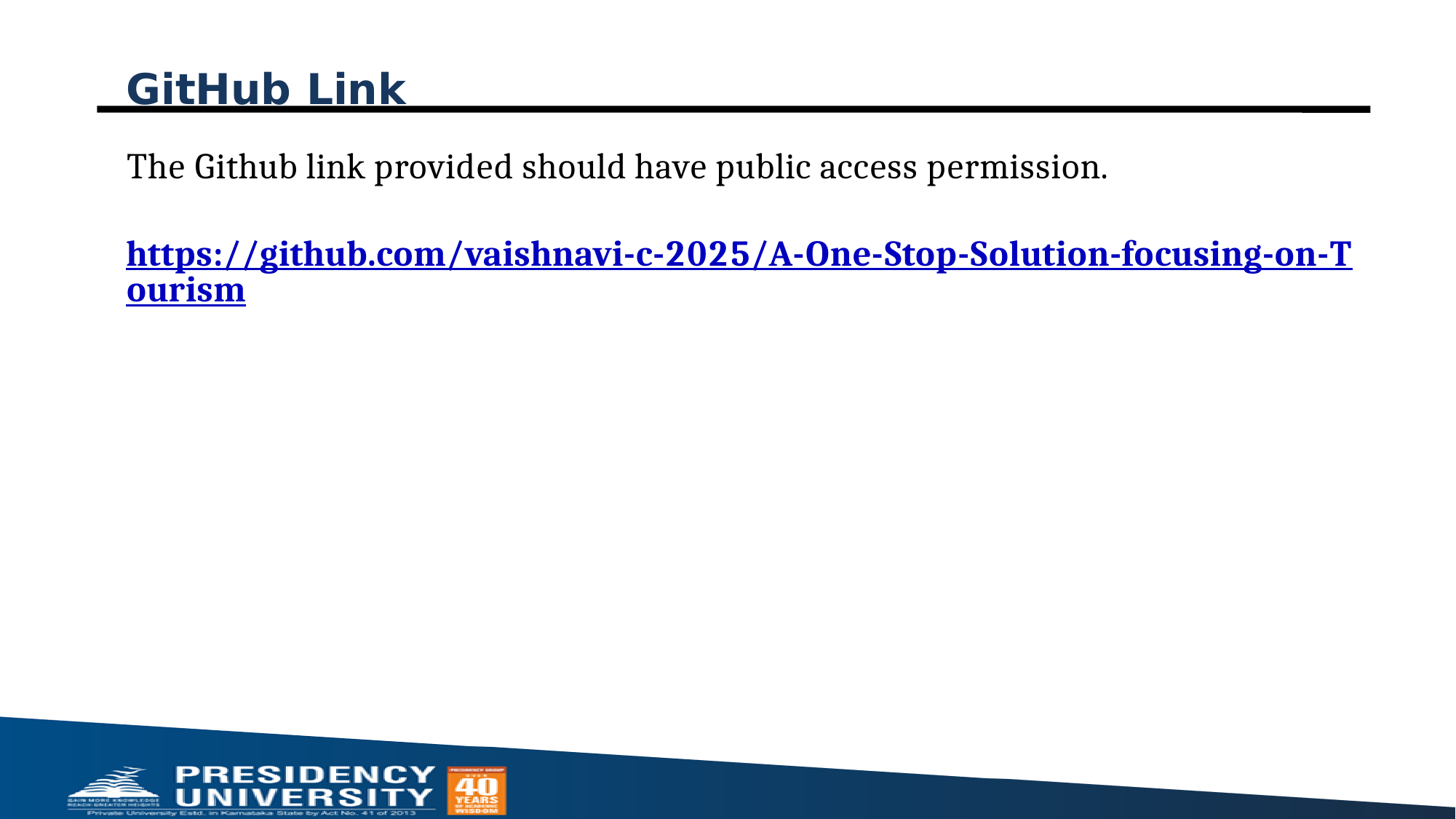

# GitHub Link

The Github link provided should have public access permission.

https://github.com/vaishnavi-c-2025/A-One-Stop-Solution-focusing-on-Tourism